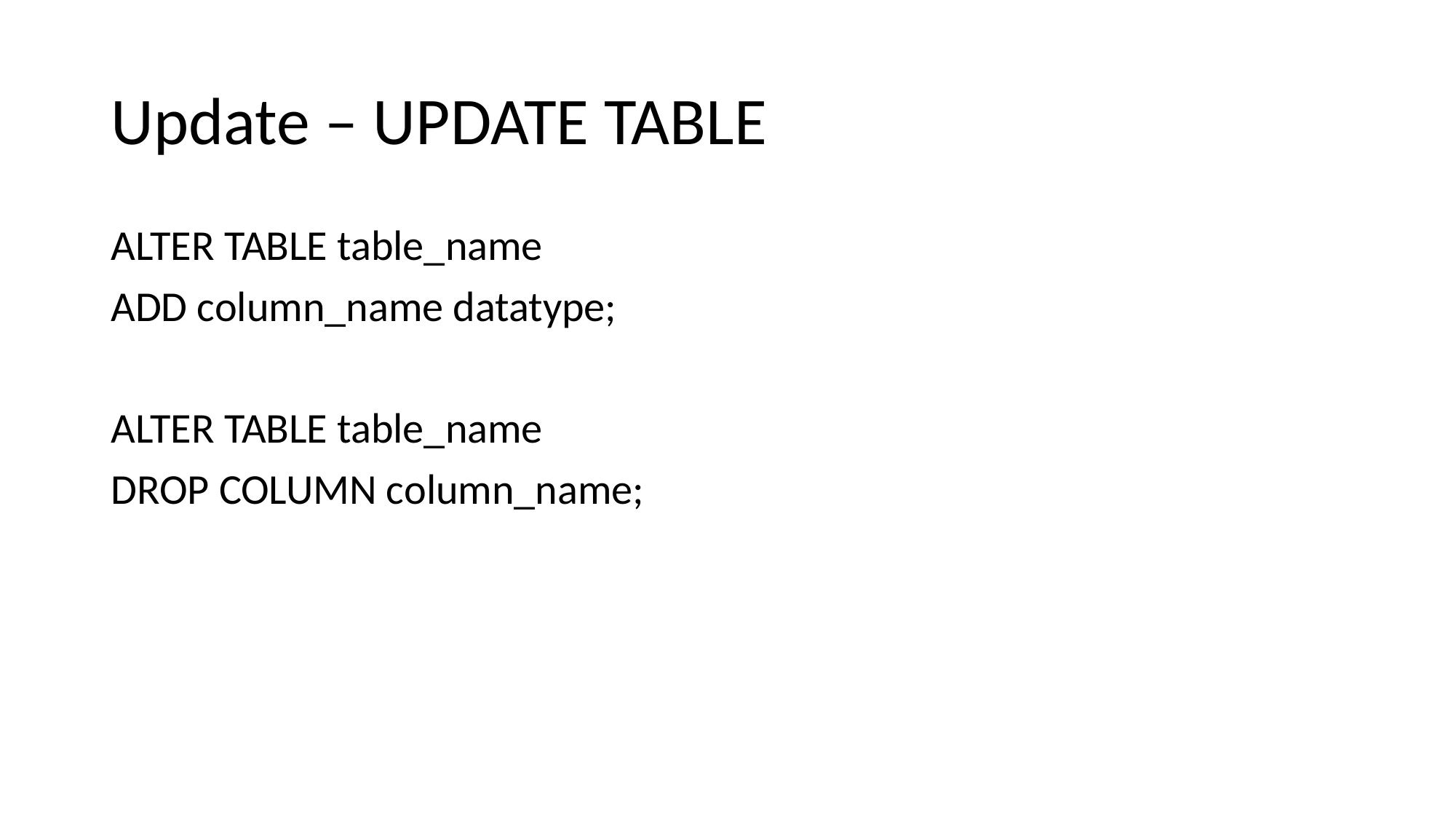

# Update – UPDATE TABLE
ALTER TABLE table_name
ADD column_name datatype;

ALTER TABLE table_name
DROP COLUMN column_name;